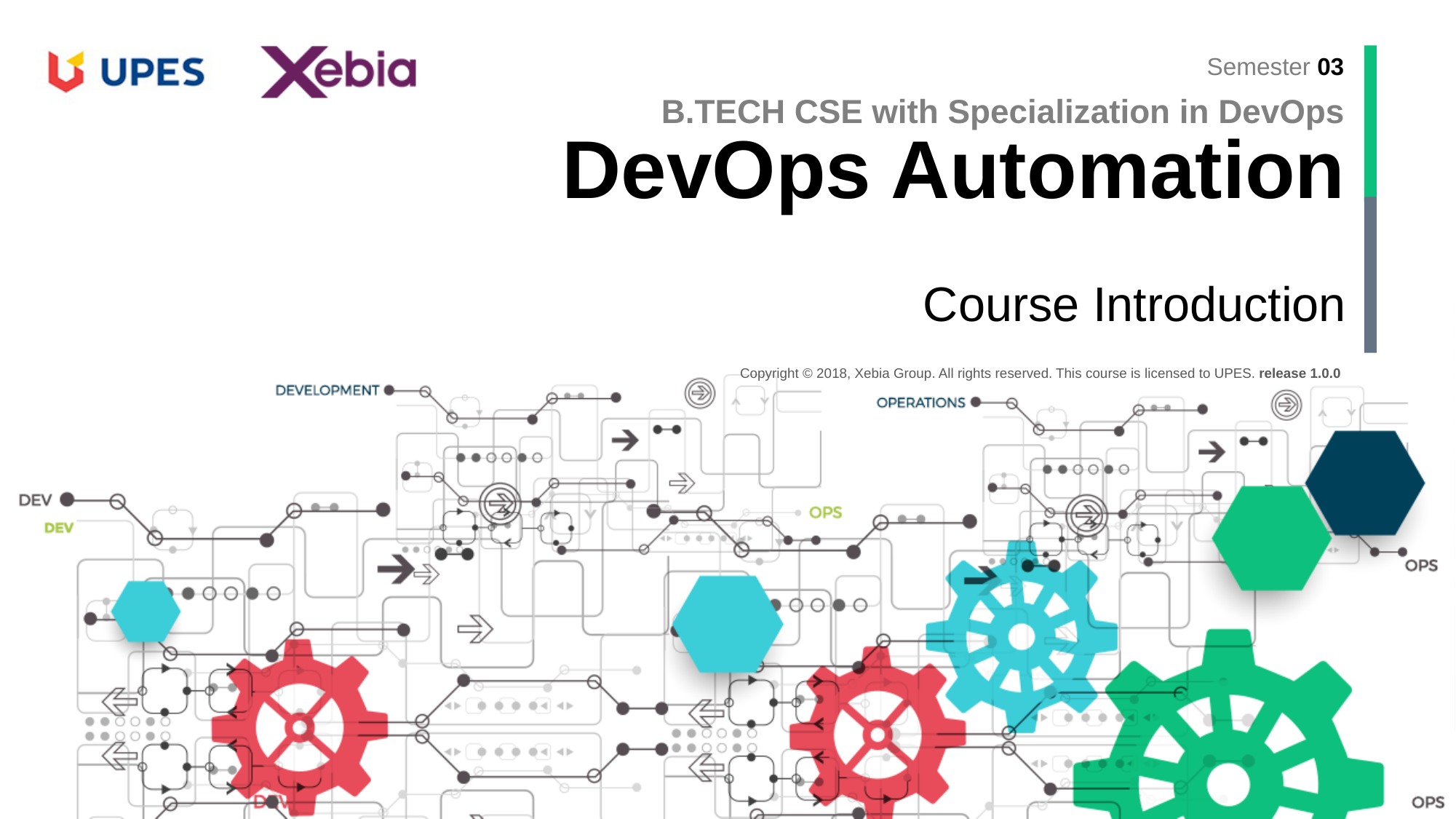

B.TECH CSE with Specialization in DevOps
DevOps Automation
Course Introduction